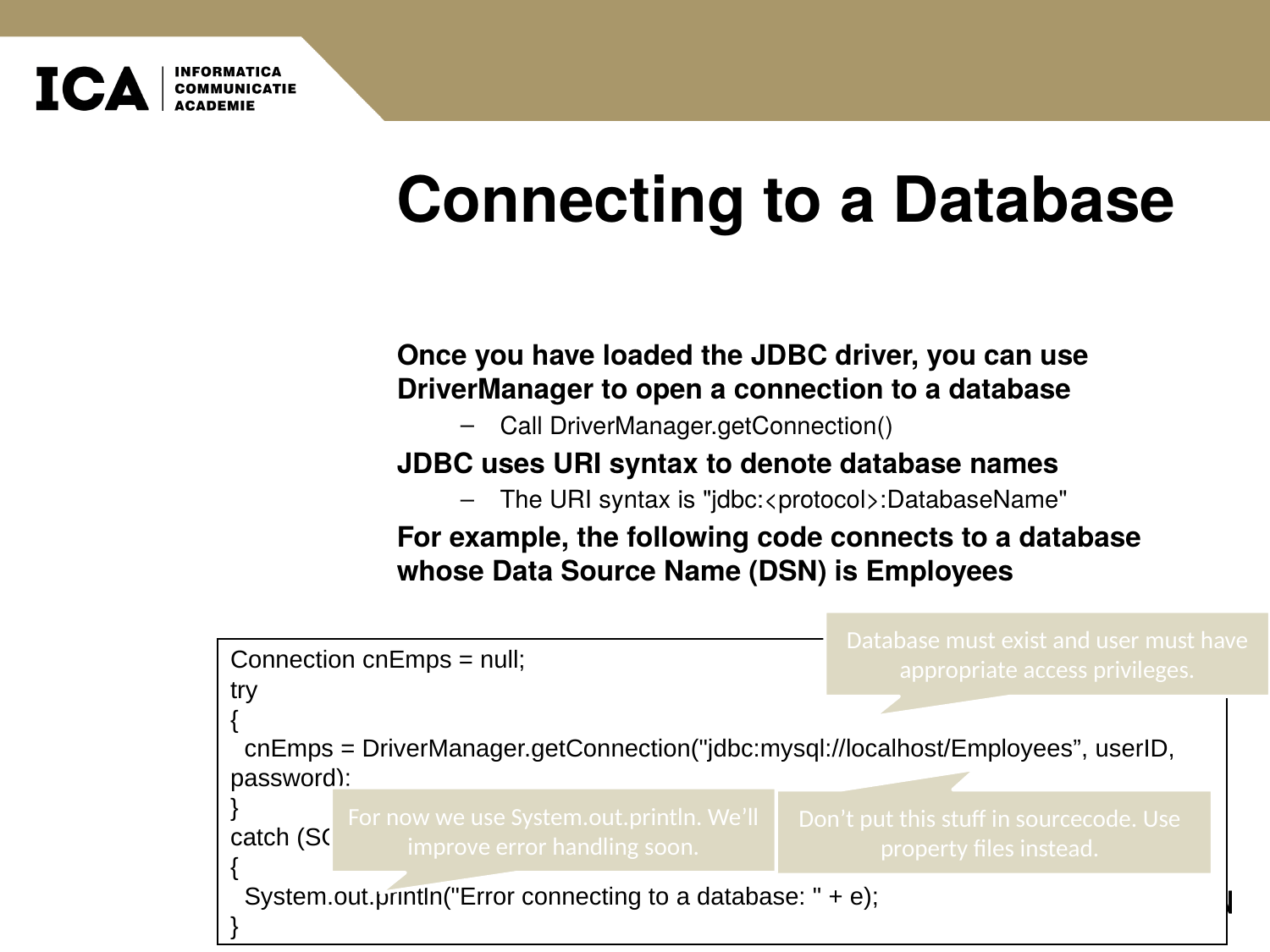

# Connecting to a Database

Once you have loaded the JDBC driver, you can use DriverManager to open a connection to a database
Call DriverManager.getConnection()
JDBC uses URI syntax to denote database names
The URI syntax is "jdbc:<protocol>:DatabaseName"
For example, the following code connects to a database whose Data Source Name (DSN) is Employees
Database must exist and user must have appropriate access privileges.
Connection cnEmps = null;
try
{
  cnEmps = DriverManager.getConnection("jdbc:mysql://localhost/Employees”, userID, password);
}
catch (SQLException e)
{
  System.out.println("Error connecting to a database: " + e);
}
For now we use System.out.println. We’ll improve error handling soon.
Don’t put this stuff in sourcecode. Use property files instead.